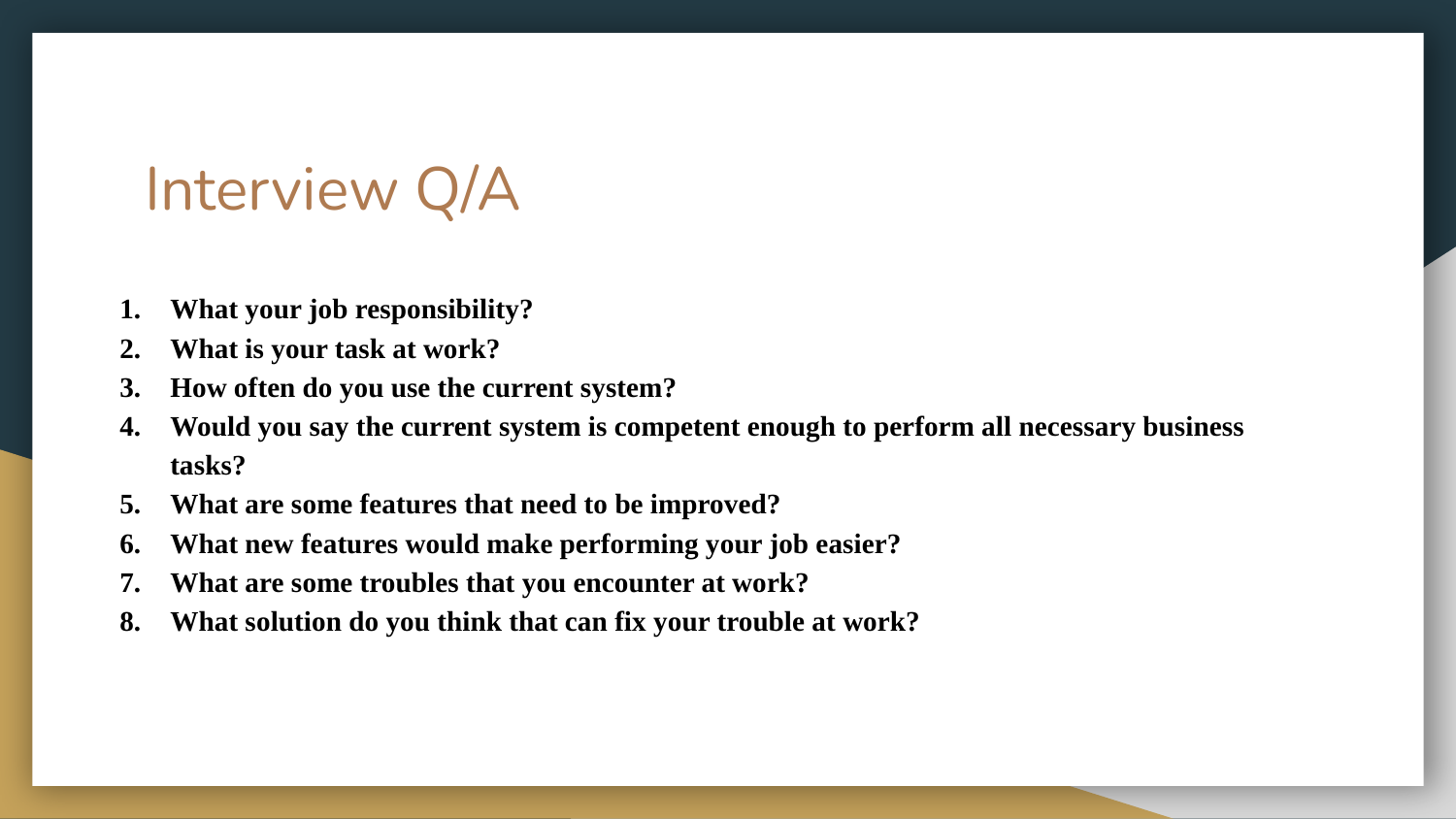

# Interview Q/A
What your job responsibility?
What is your task at work?
How often do you use the current system?
Would you say the current system is competent enough to perform all necessary business tasks?
What are some features that need to be improved?
What new features would make performing your job easier?
What are some troubles that you encounter at work?
What solution do you think that can fix your trouble at work?